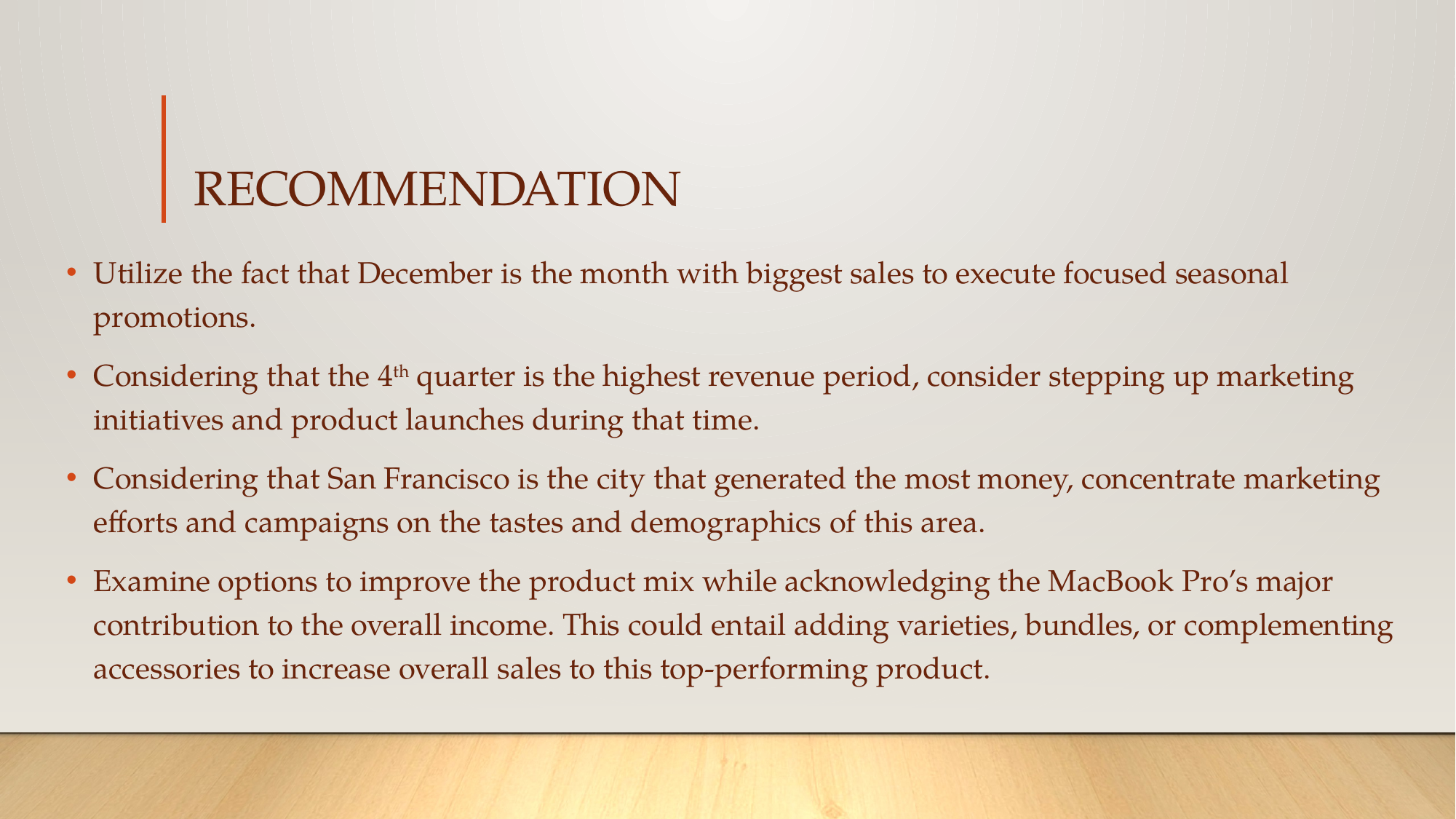

# RECOMMENDATION
Utilize the fact that December is the month with biggest sales to execute focused seasonal promotions.
Considering that the 4th quarter is the highest revenue period, consider stepping up marketing initiatives and product launches during that time.
Considering that San Francisco is the city that generated the most money, concentrate marketing efforts and campaigns on the tastes and demographics of this area.
Examine options to improve the product mix while acknowledging the MacBook Pro’s major contribution to the overall income. This could entail adding varieties, bundles, or complementing accessories to increase overall sales to this top-performing product.